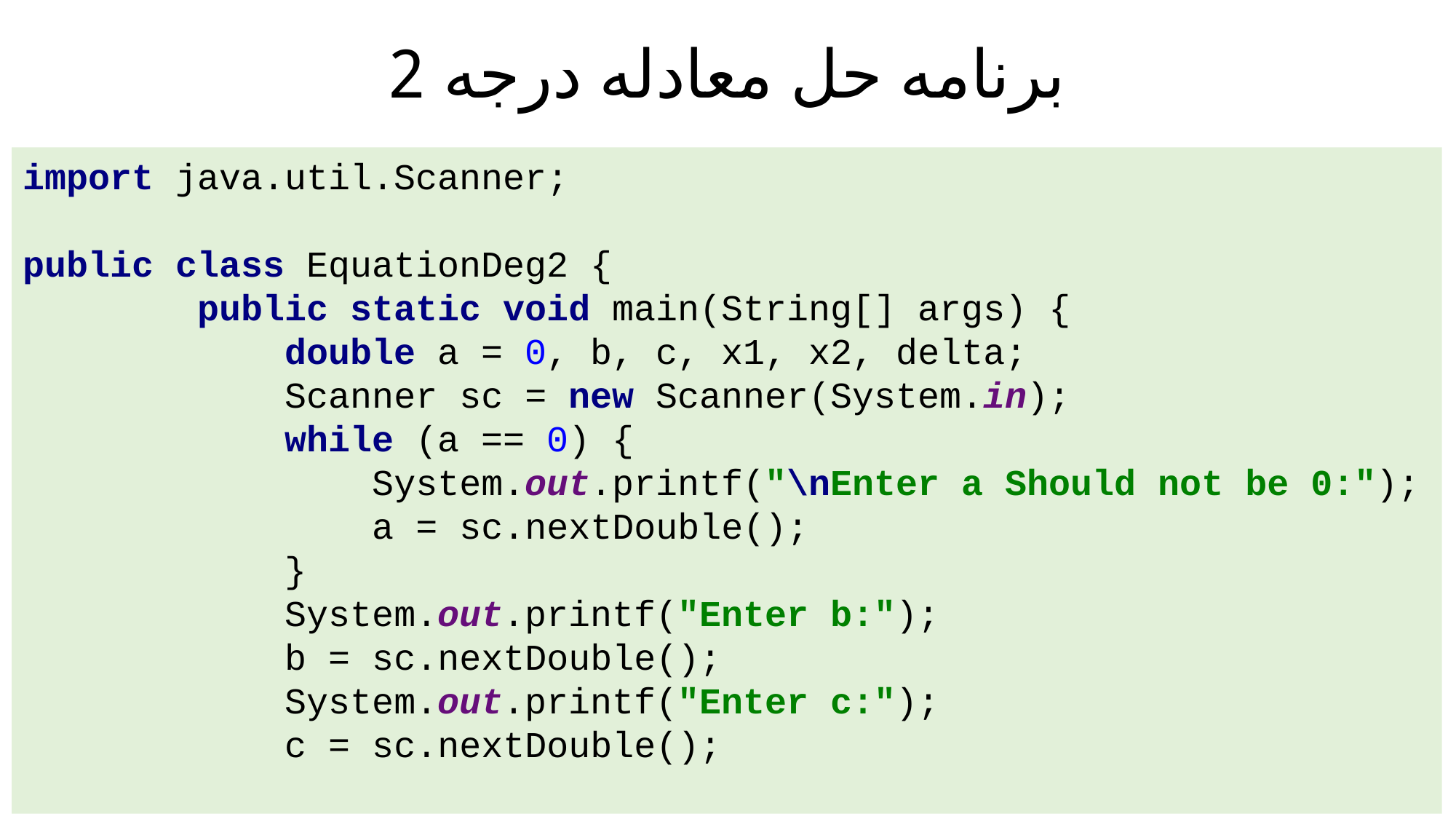

# برنامه حل معادله درجه 2
import java.util.Scanner;
public class EquationDeg2 {
        public static void main(String[] args) {
            double a = 0, b, c, x1, x2, delta;
            Scanner sc = new Scanner(System.in);
            while (a == 0) {
                System.out.printf("\nEnter a Should not be 0:");
                a = sc.nextDouble();
            }
            System.out.printf("Enter b:");
            b = sc.nextDouble();
            System.out.printf("Enter c:");
            c = sc.nextDouble();